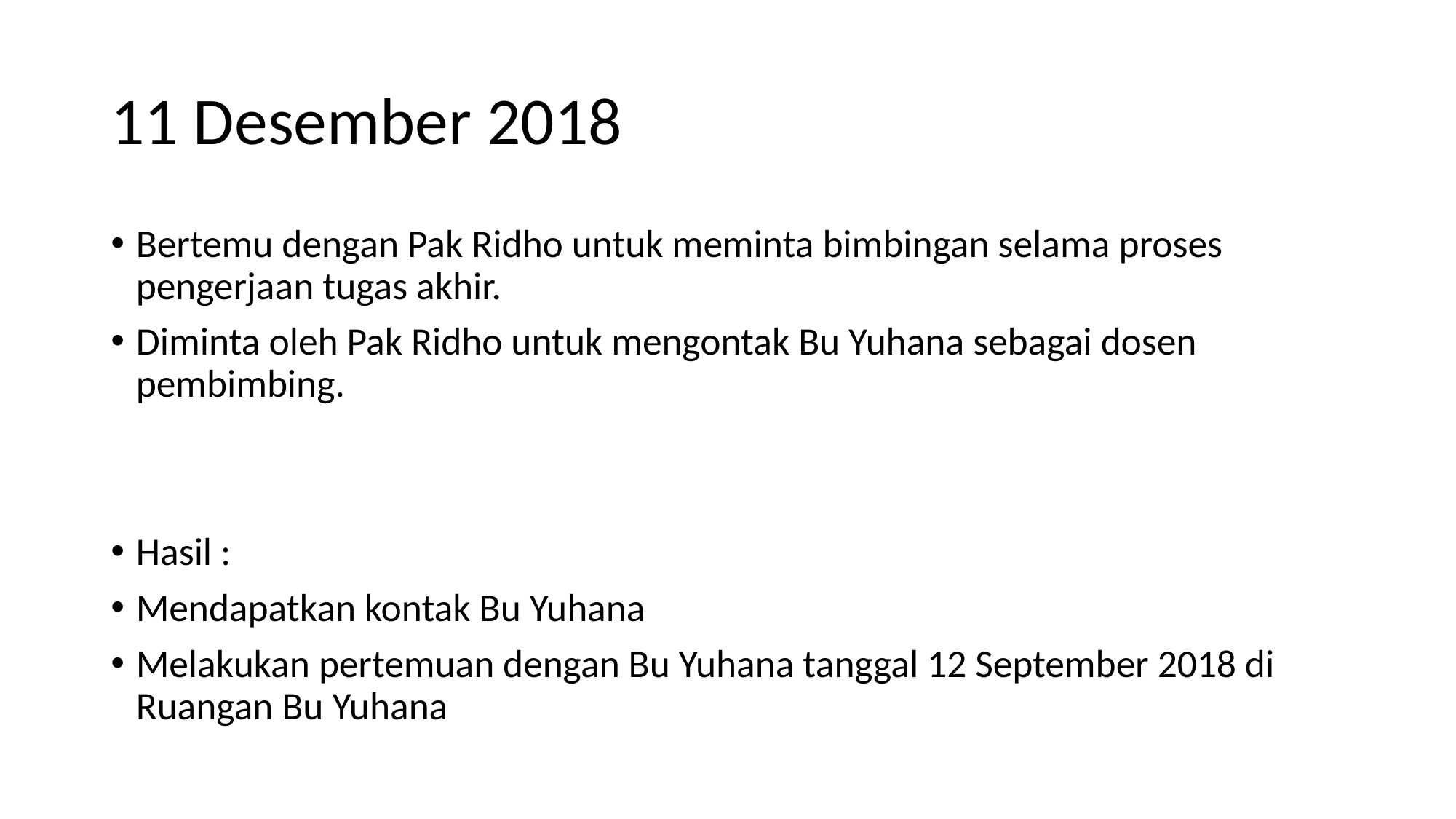

# 11 Desember 2018
Bertemu dengan Pak Ridho untuk meminta bimbingan selama proses pengerjaan tugas akhir.
Diminta oleh Pak Ridho untuk mengontak Bu Yuhana sebagai dosen pembimbing.

Hasil :
Mendapatkan kontak Bu Yuhana
Melakukan pertemuan dengan Bu Yuhana tanggal 12 September 2018 di Ruangan Bu Yuhana